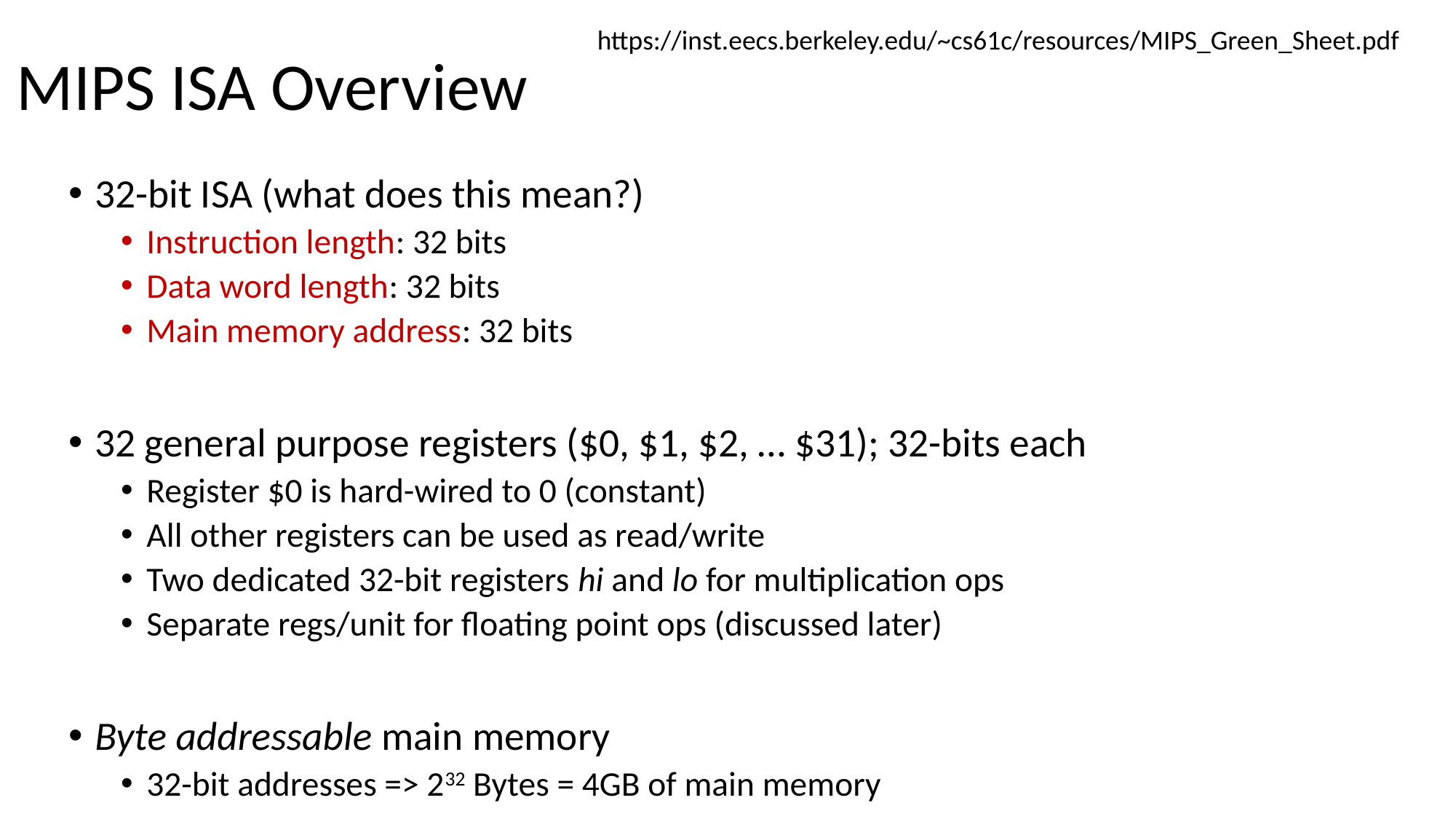

# MIPS ISA Overview
https://inst.eecs.berkeley.edu/~cs61c/resources/MIPS_Green_Sheet.pdf
32-bit ISA (what does this mean?)
Instruction length: 32 bits
Data word length: 32 bits
Main memory address: 32 bits

32 general purpose registers ($0, $1, $2, … $31); 32-bits each
Register $0 is hard-wired to 0 (constant)
All other registers can be used as read/write
Two dedicated 32-bit registers hi and lo for multiplication ops
Separate regs/unit for floating point ops (discussed later)

Byte addressable main memory
32-bit addresses => 232 Bytes = 4GB of main memory